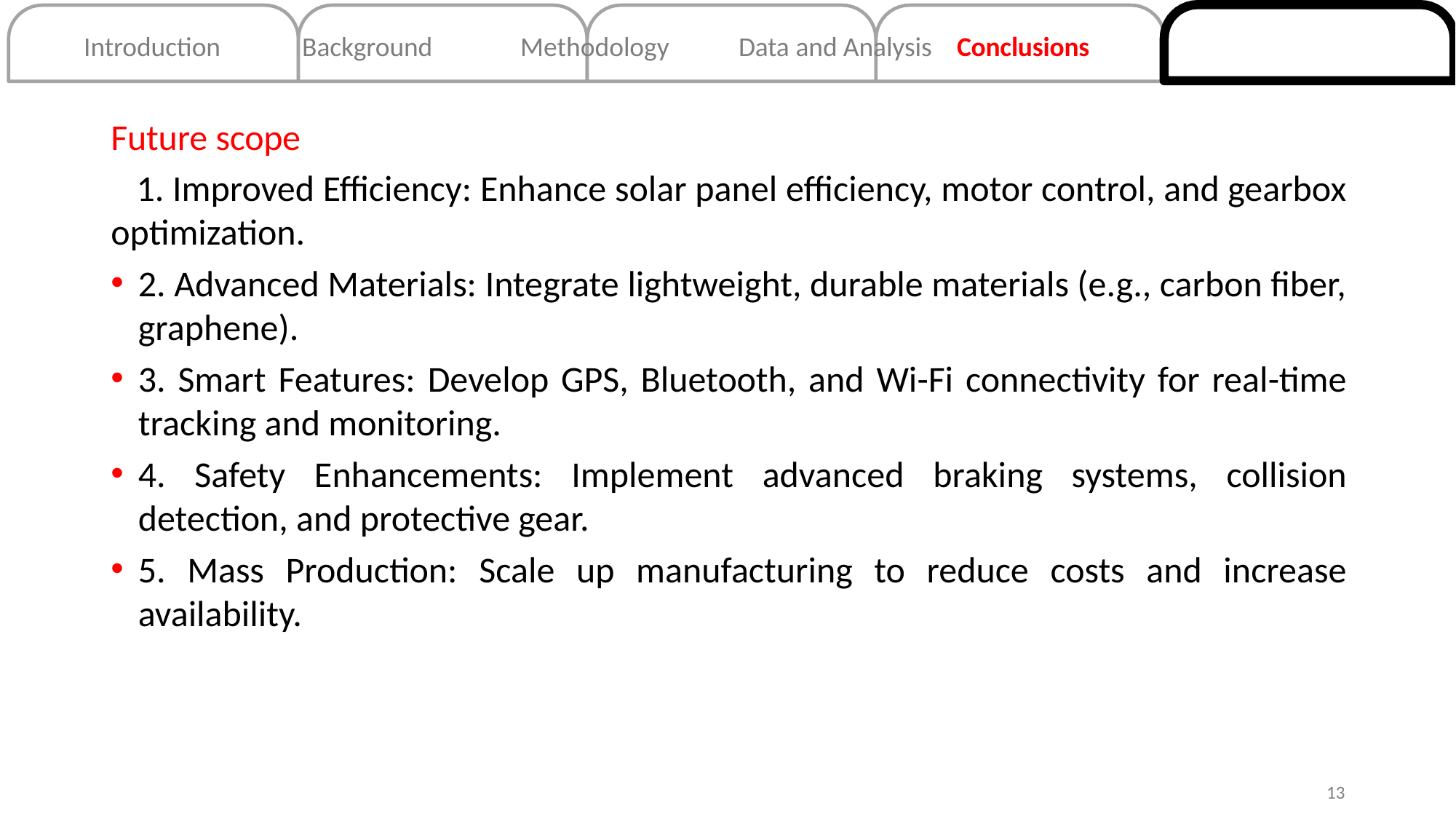

# Introduction	Background	Methodology	Data and Analysis	Conclusions
Future scope
   1. Improved Efficiency: Enhance solar panel efficiency, motor control, and gearbox optimization.
2. Advanced Materials: Integrate lightweight, durable materials (e.g., carbon fiber, graphene).
3. Smart Features: Develop GPS, Bluetooth, and Wi-Fi connectivity for real-time tracking and monitoring.
4. Safety Enhancements: Implement advanced braking systems, collision detection, and protective gear.
5. Mass Production: Scale up manufacturing to reduce costs and increase availability.
13